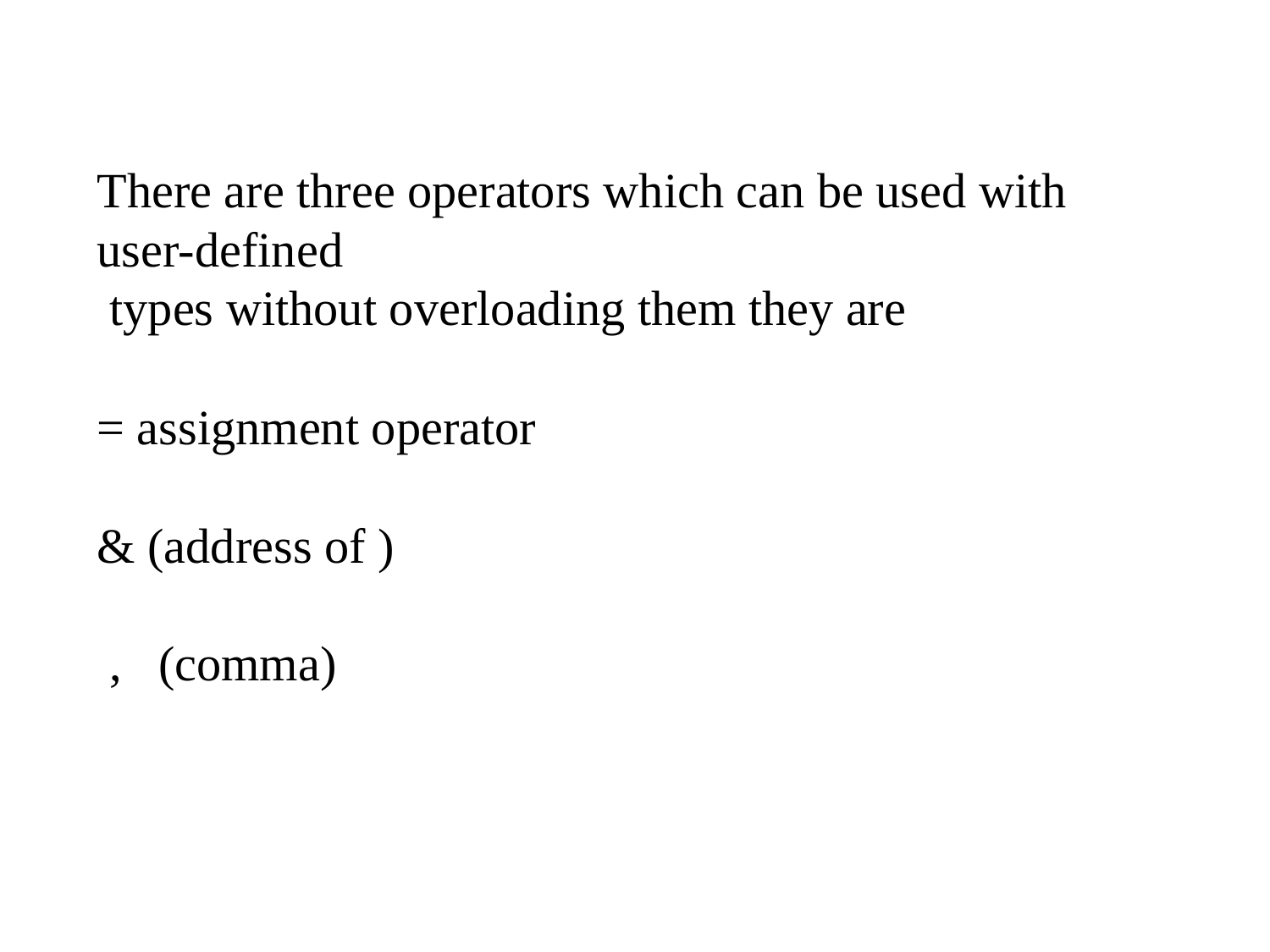

There are three operators which can be used with user-defined
 types without overloading them they are

= assignment operator

& (address of )

 ,   (comma)